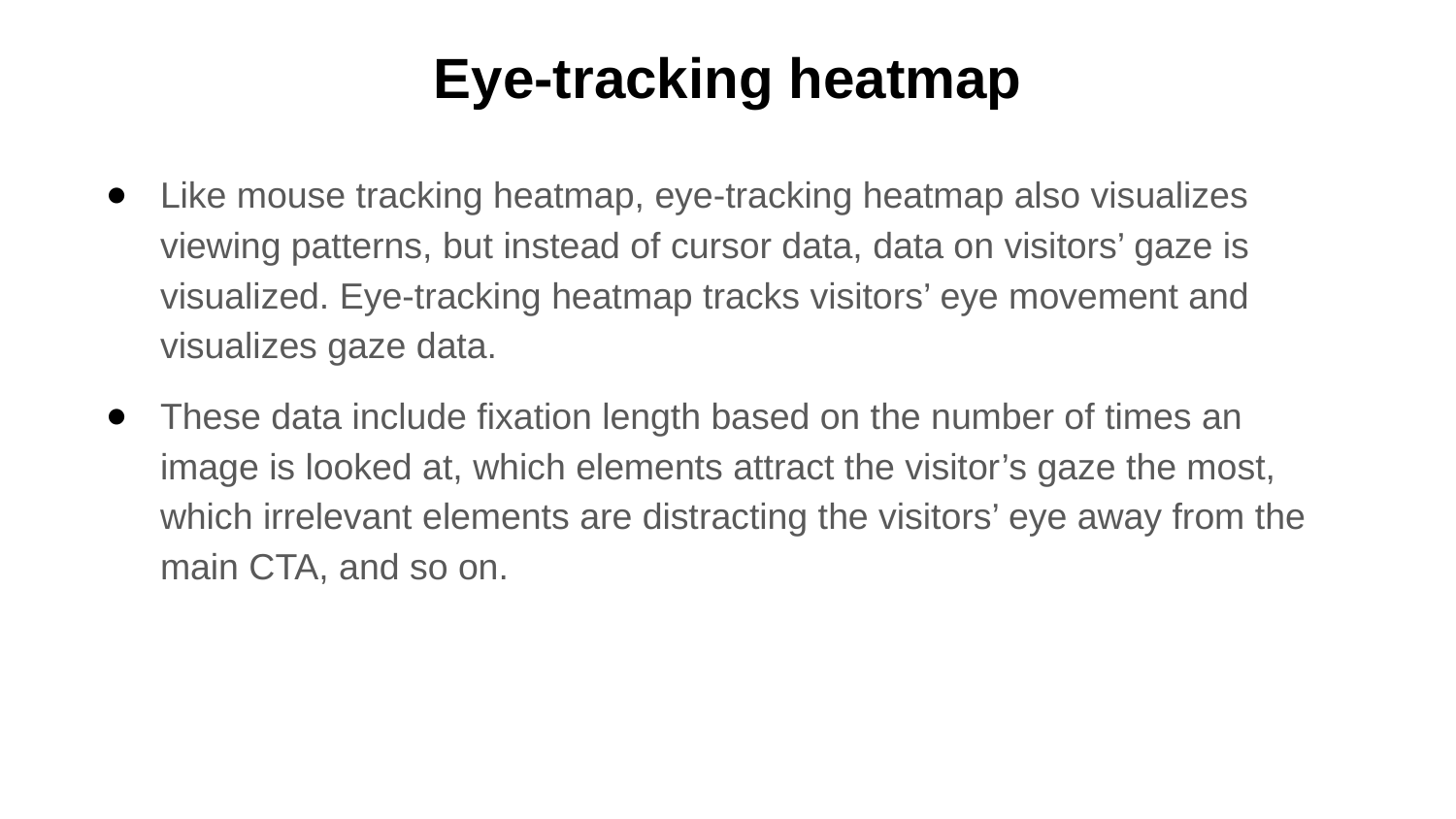

# Eye-tracking heatmap
Like mouse tracking heatmap, eye-tracking heatmap also visualizes viewing patterns, but instead of cursor data, data on visitors’ gaze is visualized. Eye-tracking heatmap tracks visitors’ eye movement and visualizes gaze data.
These data include fixation length based on the number of times an image is looked at, which elements attract the visitor’s gaze the most, which irrelevant elements are distracting the visitors’ eye away from the main CTA, and so on.